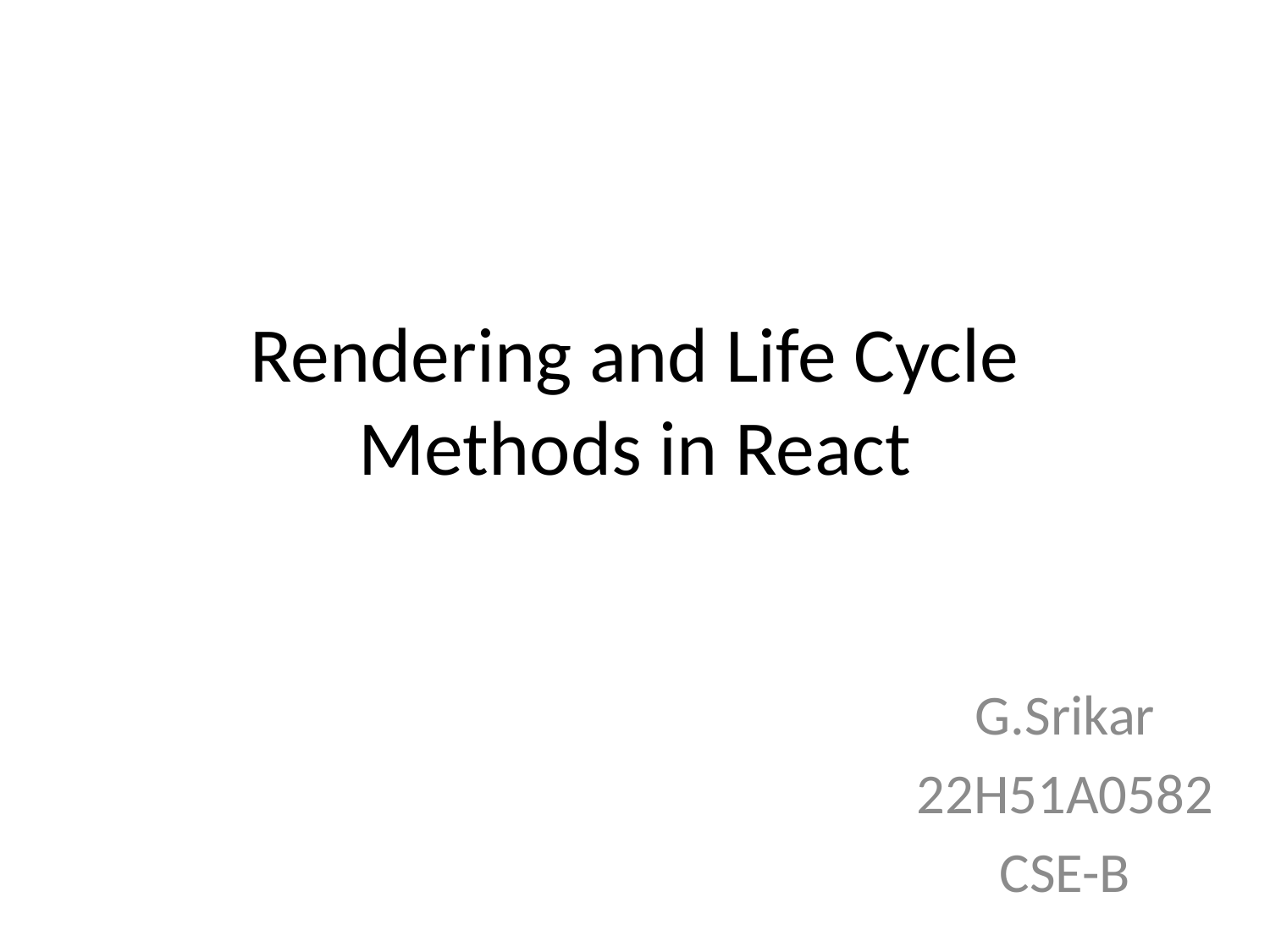

# Rendering and Life Cycle Methods in React
G.Srikar
22H51A0582
CSE-B